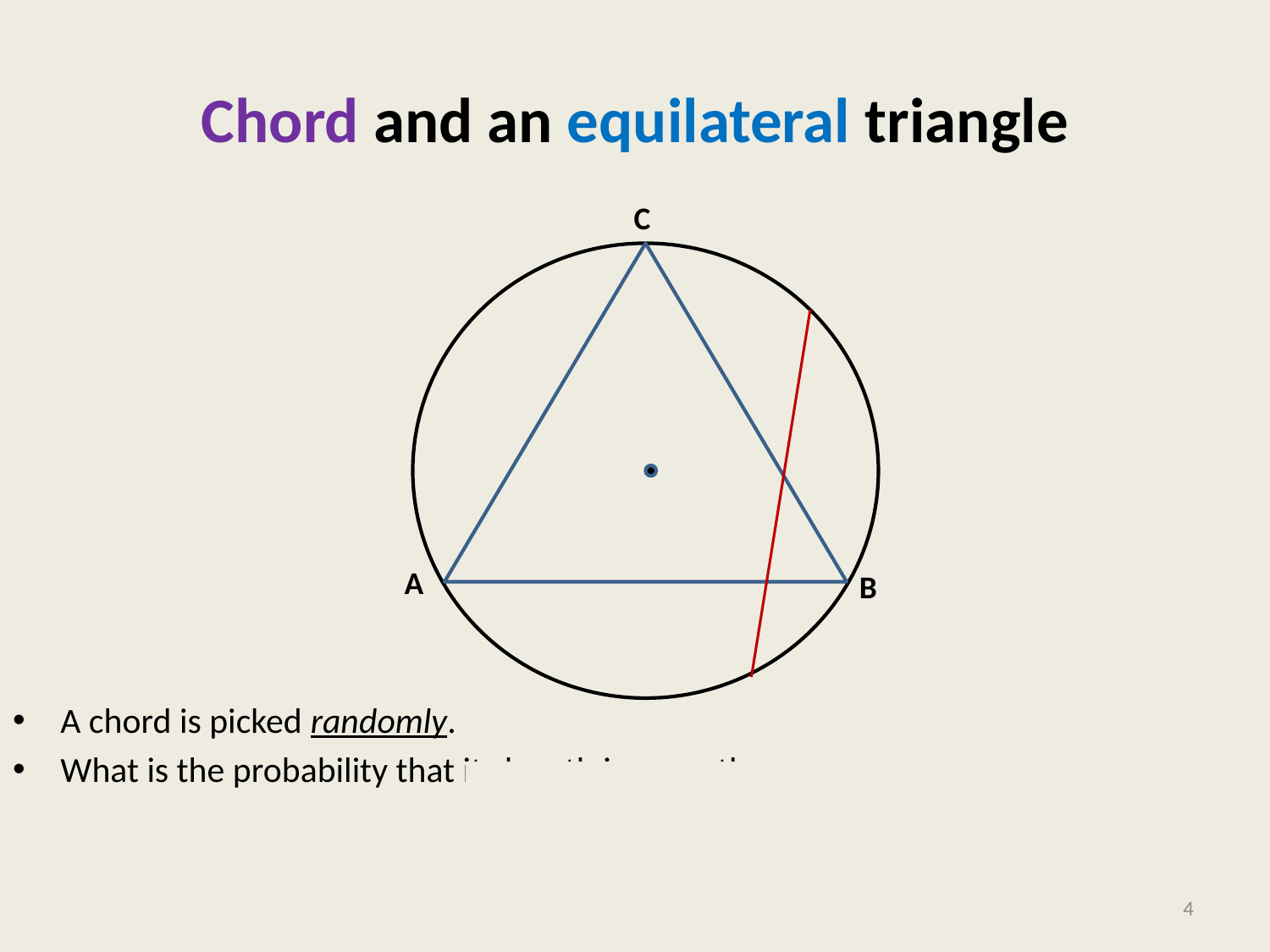

# Chord and an equilateral triangle
C

A chord is picked randomly.
What is the probability that its length is more than the length of AB in the triangle?

A
B

4